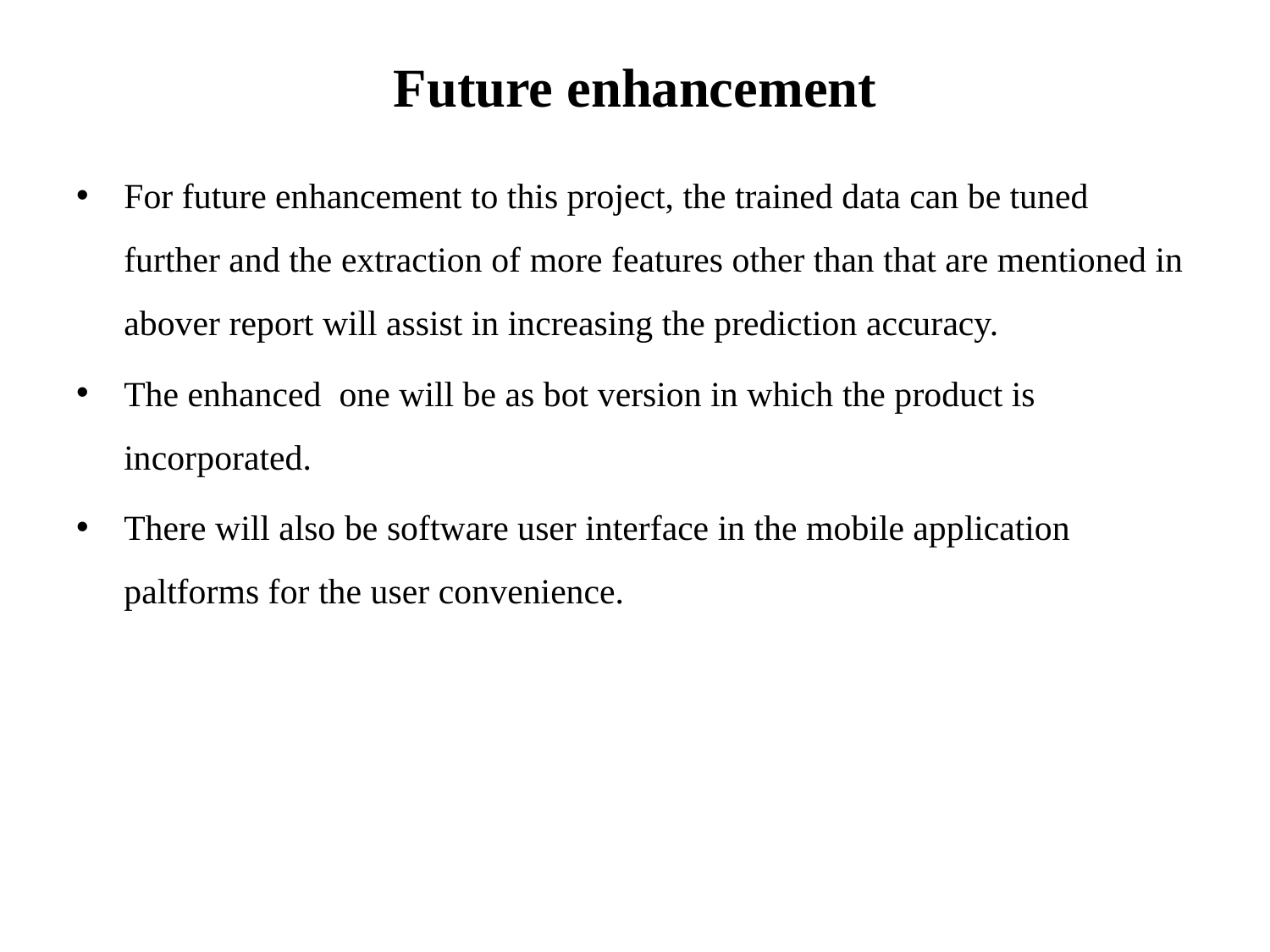

# Future enhancement
For future enhancement to this project, the trained data can be tuned further and the extraction of more features other than that are mentioned in abover report will assist in increasing the prediction accuracy.
The enhanced  one will be as bot version in which the product is incorporated.
There will also be software user interface in the mobile application paltforms for the user convenience.